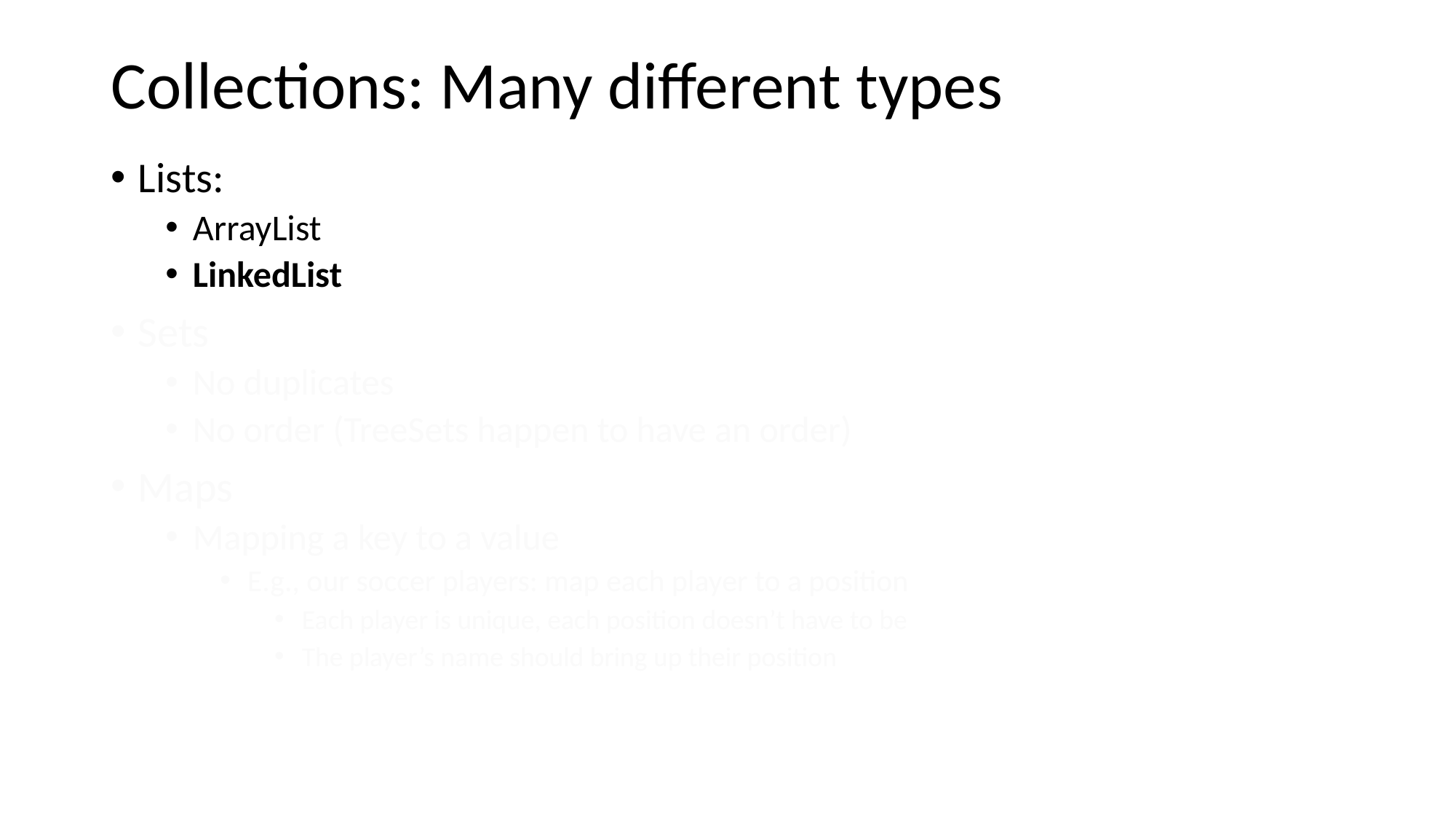

# Collections: Many different types
Lists:
ArrayList
LinkedList
Sets
No duplicates
No order (TreeSets happen to have an order)
Maps
Mapping a key to a value
E.g., our soccer players: map each player to a position
Each player is unique, each position doesn’t have to be
The player’s name should bring up their position